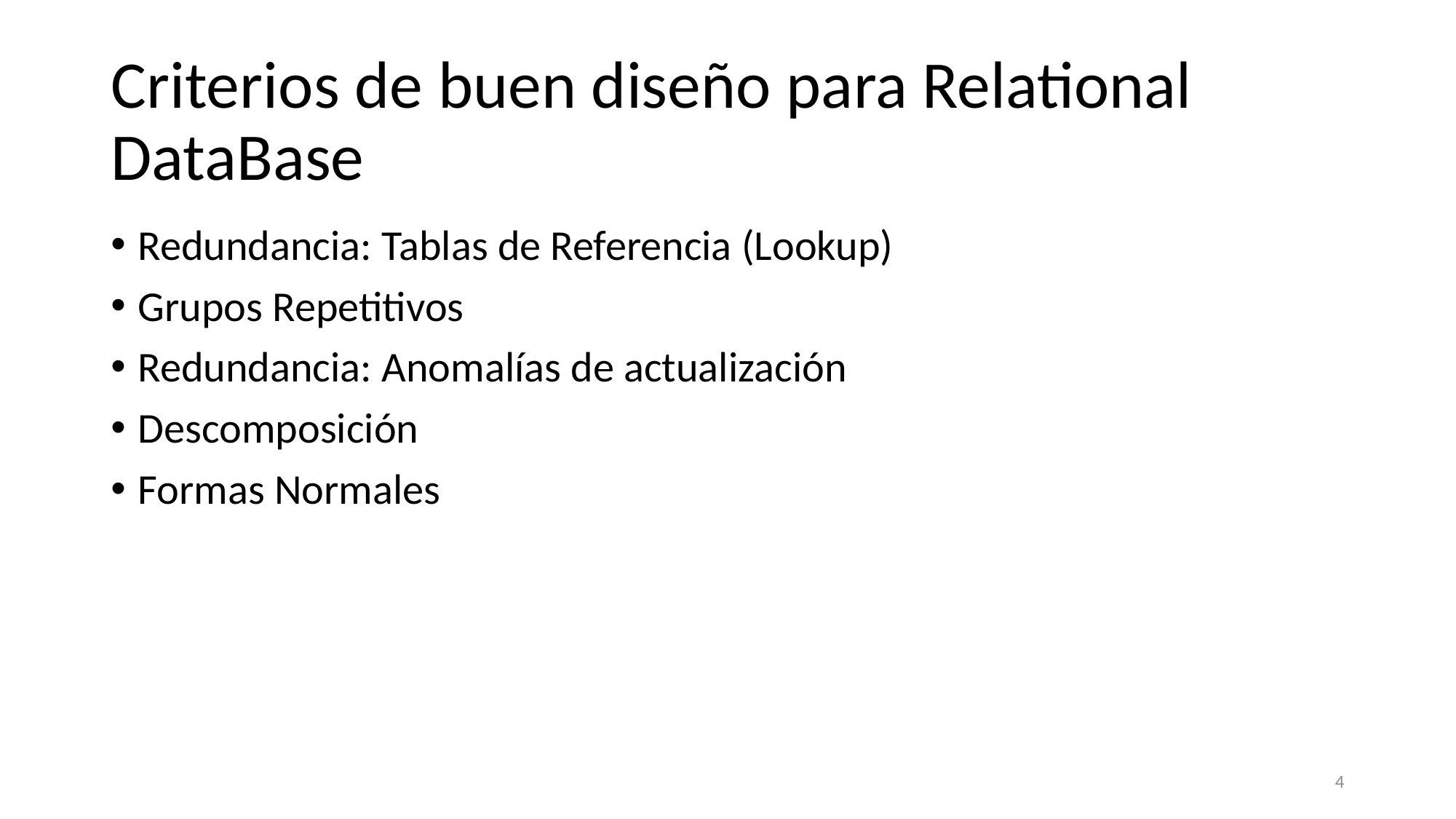

# Criterios de buen diseño para Relational DataBase
Redundancia: Tablas de Referencia (Lookup)
Grupos Repetitivos
Redundancia: Anomalías de actualización
Descomposición
Formas Normales

4